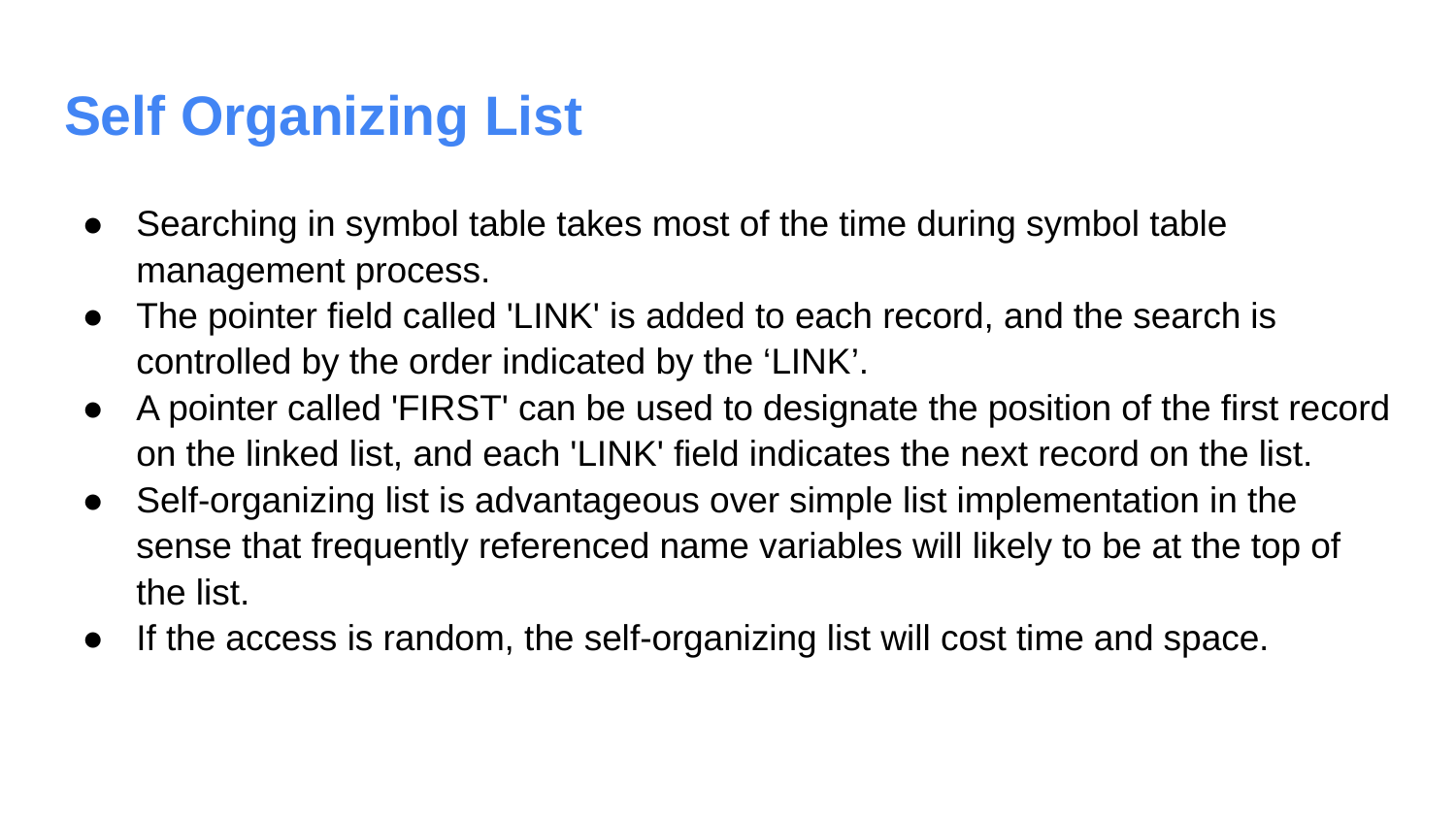

# Self Organizing List
Searching in symbol table takes most of the time during symbol table management process.
The pointer field called 'LINK' is added to each record, and the search is controlled by the order indicated by the ‘LINK’.
A pointer called 'FIRST' can be used to designate the position of the first record on the linked list, and each 'LINK' field indicates the next record on the list.
Self-organizing list is advantageous over simple list implementation in the sense that frequently referenced name variables will likely to be at the top of the list.
If the access is random, the self-organizing list will cost time and space.